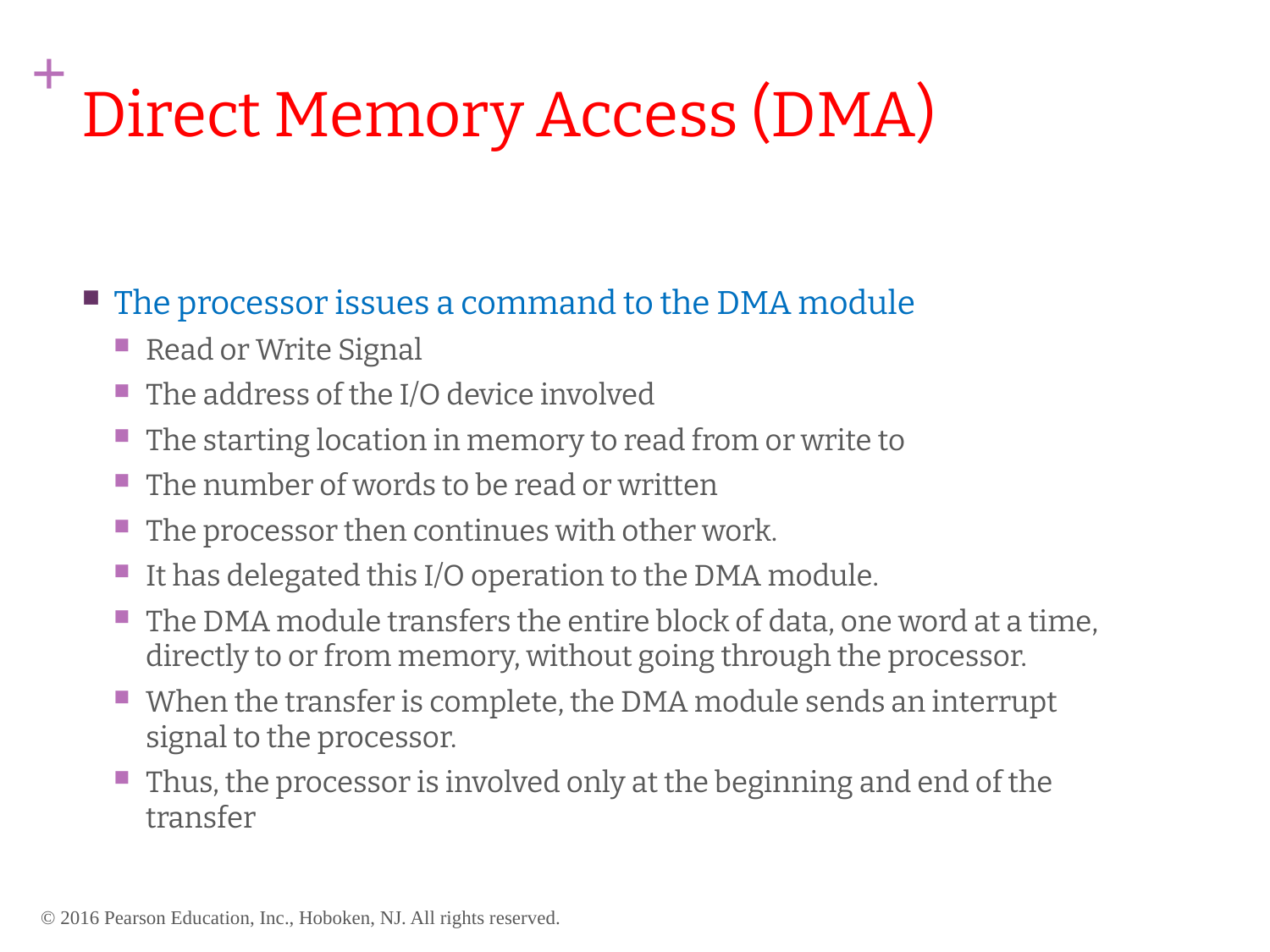

# Direct Memory Access (DMA)
The processor issues a command to the DMA module
Read or Write Signal
The address of the I/O device involved
The starting location in memory to read from or write to
The number of words to be read or written
The processor then continues with other work.
It has delegated this I/O operation to the DMA module.
The DMA module transfers the entire block of data, one word at a time, directly to or from memory, without going through the processor.
When the transfer is complete, the DMA module sends an interrupt signal to the processor.
Thus, the processor is involved only at the beginning and end of the transfer
© 2016 Pearson Education, Inc., Hoboken, NJ. All rights reserved.